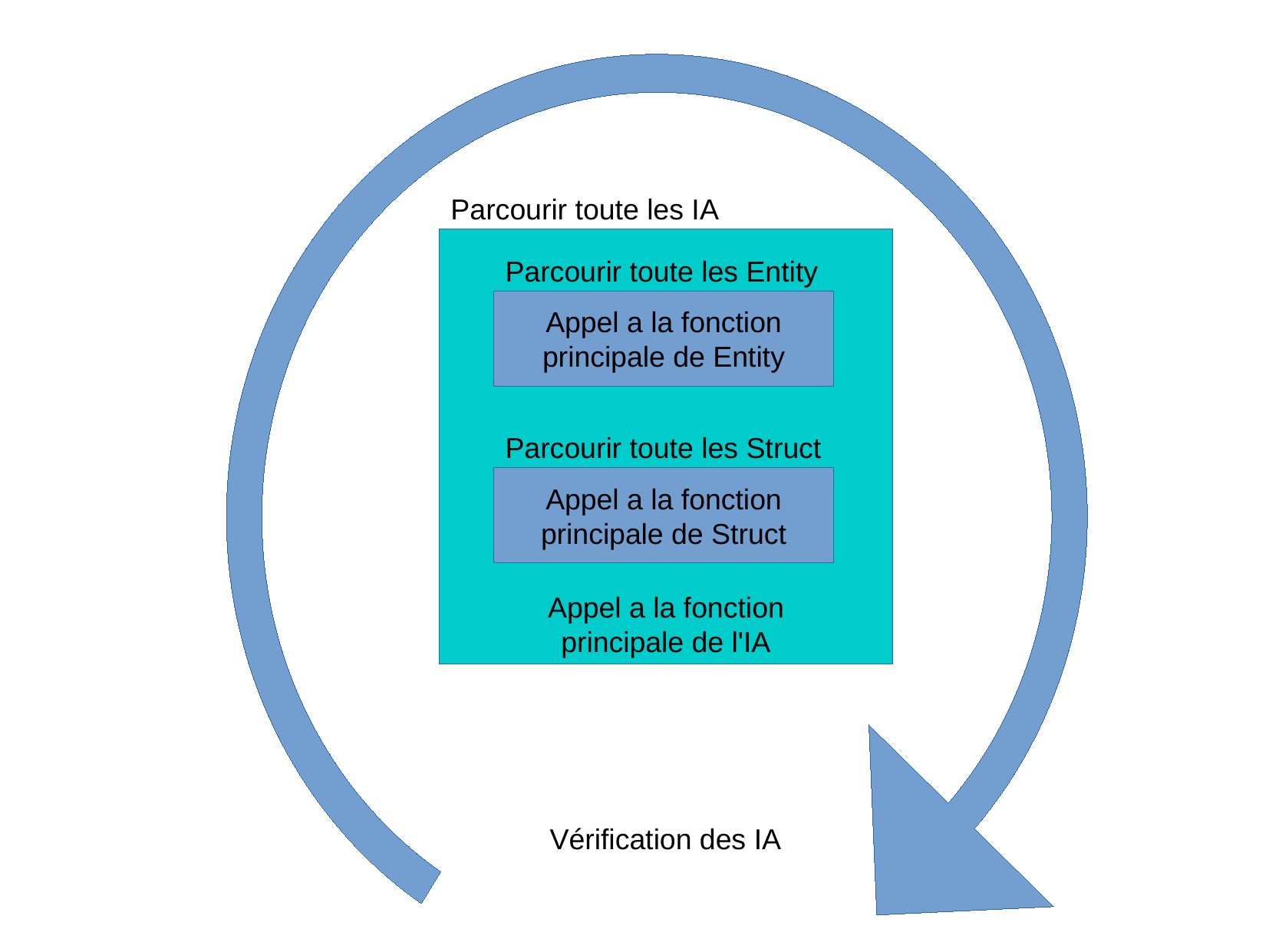

Parcourir toute les IA
Appel a la fonction
principale de l'IA
Parcourir toute les Entity
Appel a la fonction
principale de Entity
Parcourir toute les Struct
Appel a la fonction
principale de Struct
Vérification des IA